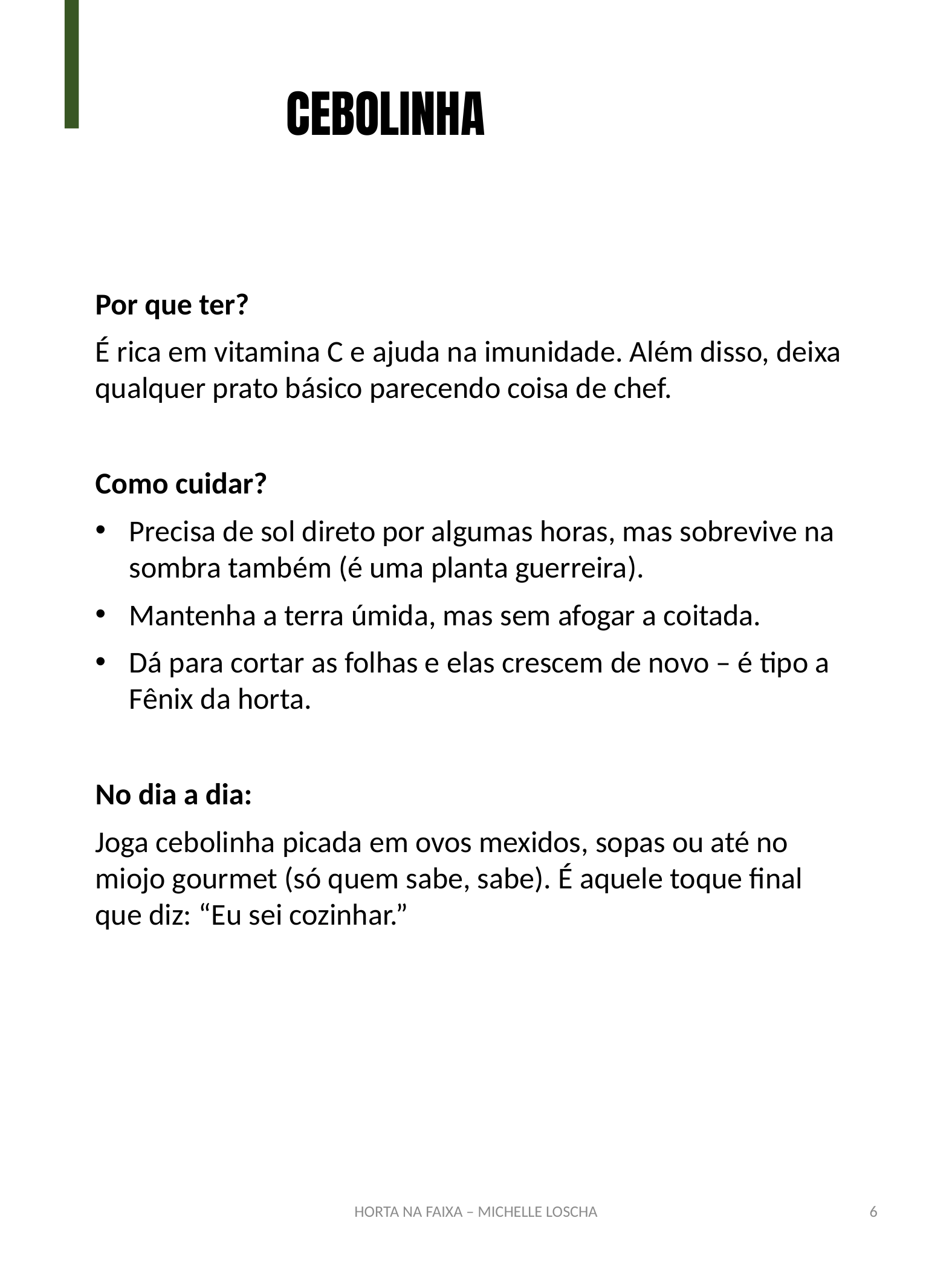

CEBOLINHA
Por que ter?
É rica em vitamina C e ajuda na imunidade. Além disso, deixa qualquer prato básico parecendo coisa de chef.

Como cuidar?
Precisa de sol direto por algumas horas, mas sobrevive na sombra também (é uma planta guerreira).
Mantenha a terra úmida, mas sem afogar a coitada.
Dá para cortar as folhas e elas crescem de novo – é tipo a Fênix da horta.

No dia a dia:
Joga cebolinha picada em ovos mexidos, sopas ou até no miojo gourmet (só quem sabe, sabe). É aquele toque final que diz: “Eu sei cozinhar.”
HORTA NA FAIXA – MICHELLE LOSCHA
6